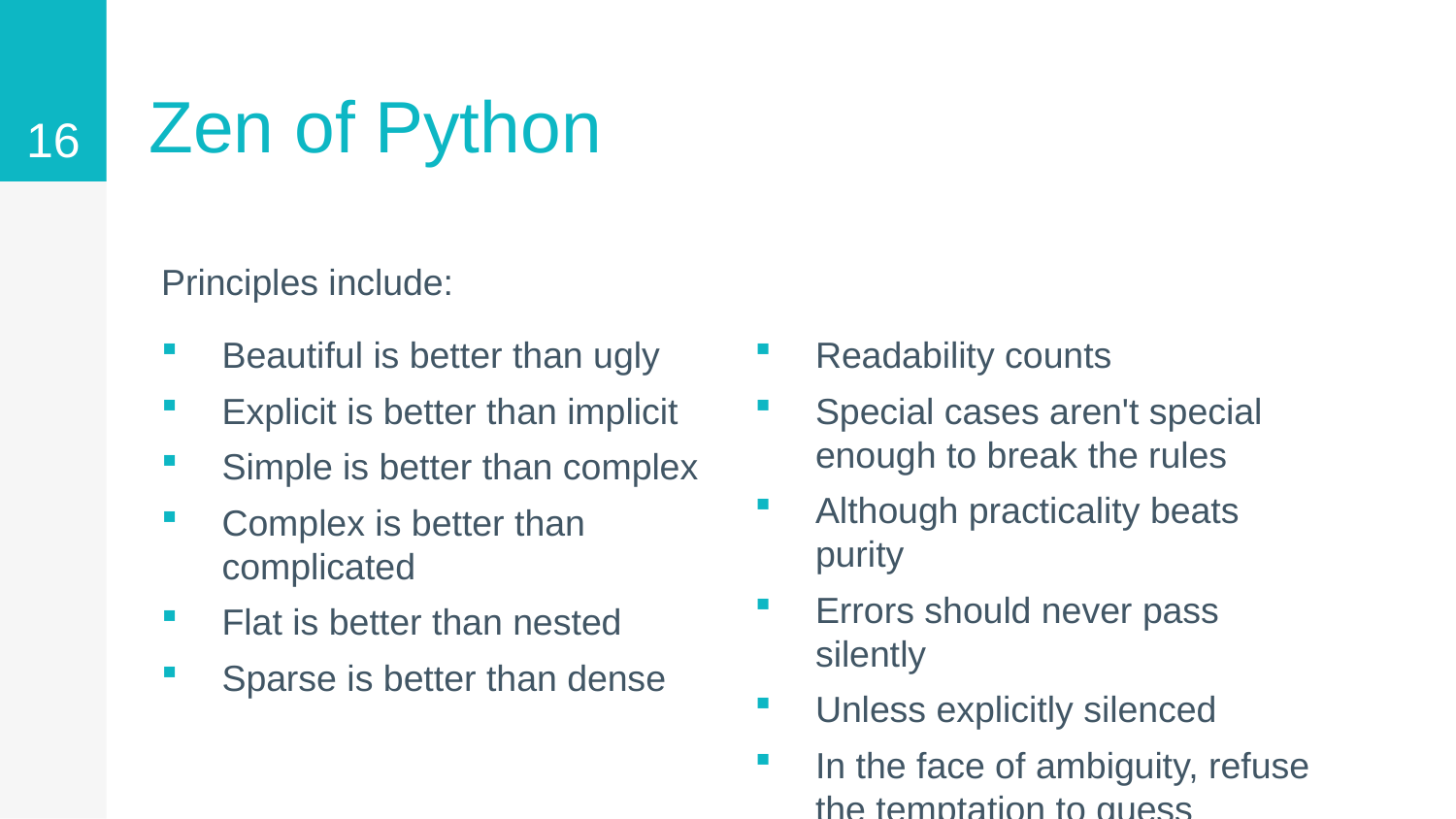

16
# Zen of Python
Principles include:
Readability counts
Special cases aren't special enough to break the rules
Although practicality beats purity
Errors should never pass silently
Unless explicitly silenced
In the face of ambiguity, refuse the temptation to guess
Beautiful is better than ugly
Explicit is better than implicit
Simple is better than complex
Complex is better than complicated
Flat is better than nested
Sparse is better than dense